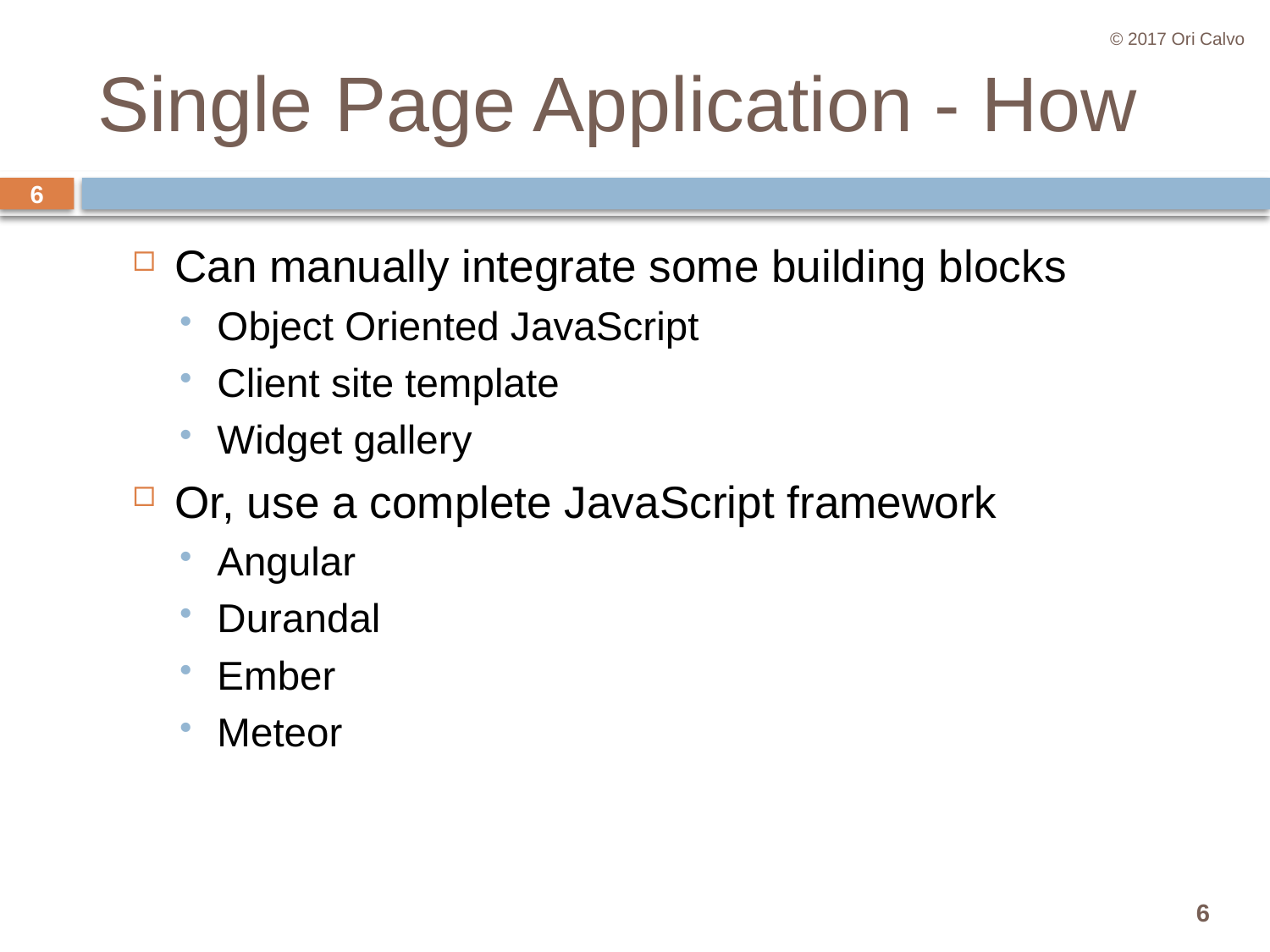

© 2017 Ori Calvo
# Single Page Application - How
6
Can manually integrate some building blocks
Object Oriented JavaScript
Client site template
Widget gallery
Or, use a complete JavaScript framework
Angular
Durandal
Ember
Meteor